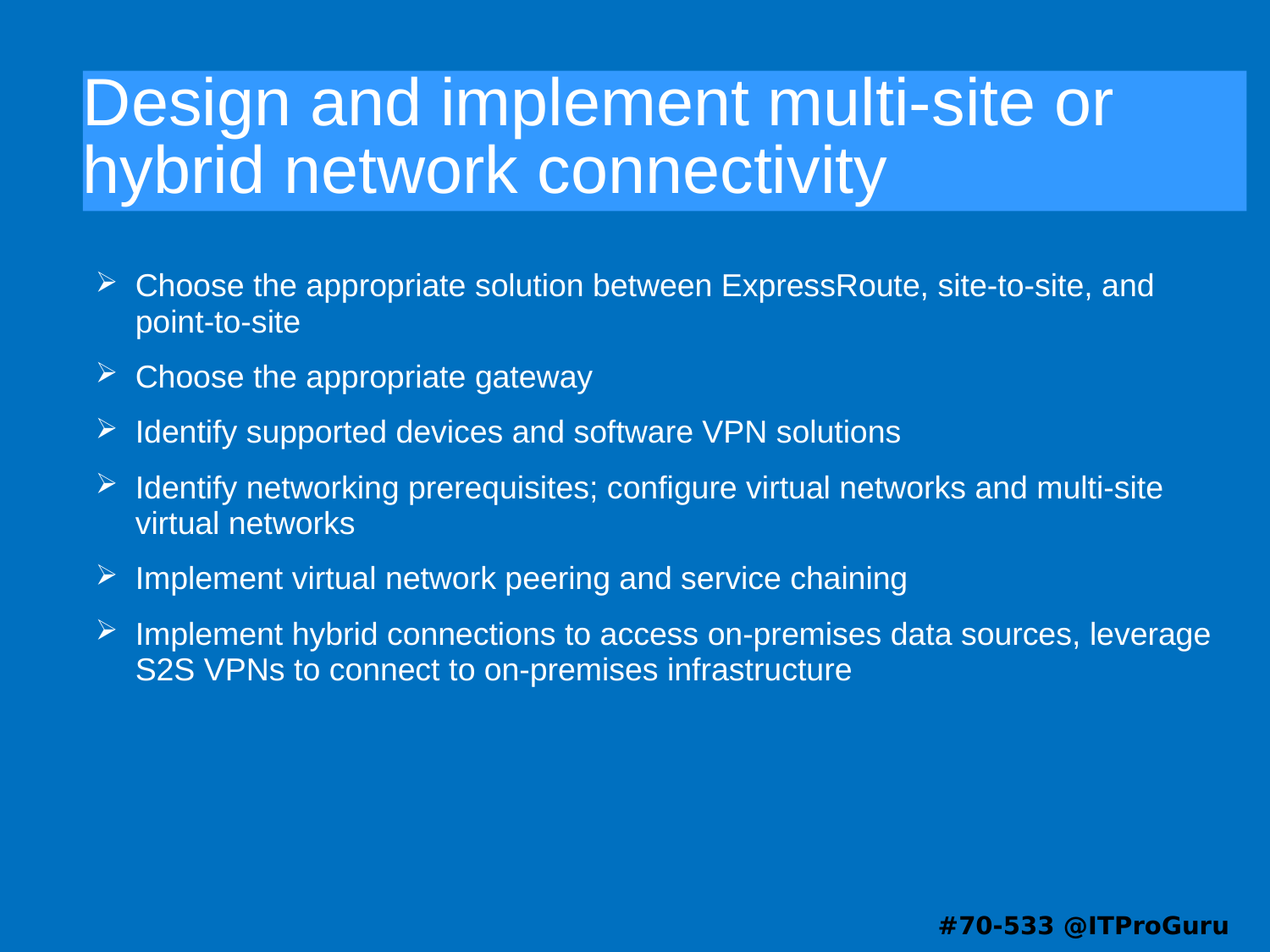

# Design and implement multi-site or hybrid network connectivity
Choose the appropriate solution between ExpressRoute, site-to-site, and point-to-site
Choose the appropriate gateway
Identify supported devices and software VPN solutions
Identify networking prerequisites; configure virtual networks and multi-site virtual networks
Implement virtual network peering and service chaining
Implement hybrid connections to access on-premises data sources, leverage S2S VPNs to connect to on-premises infrastructure